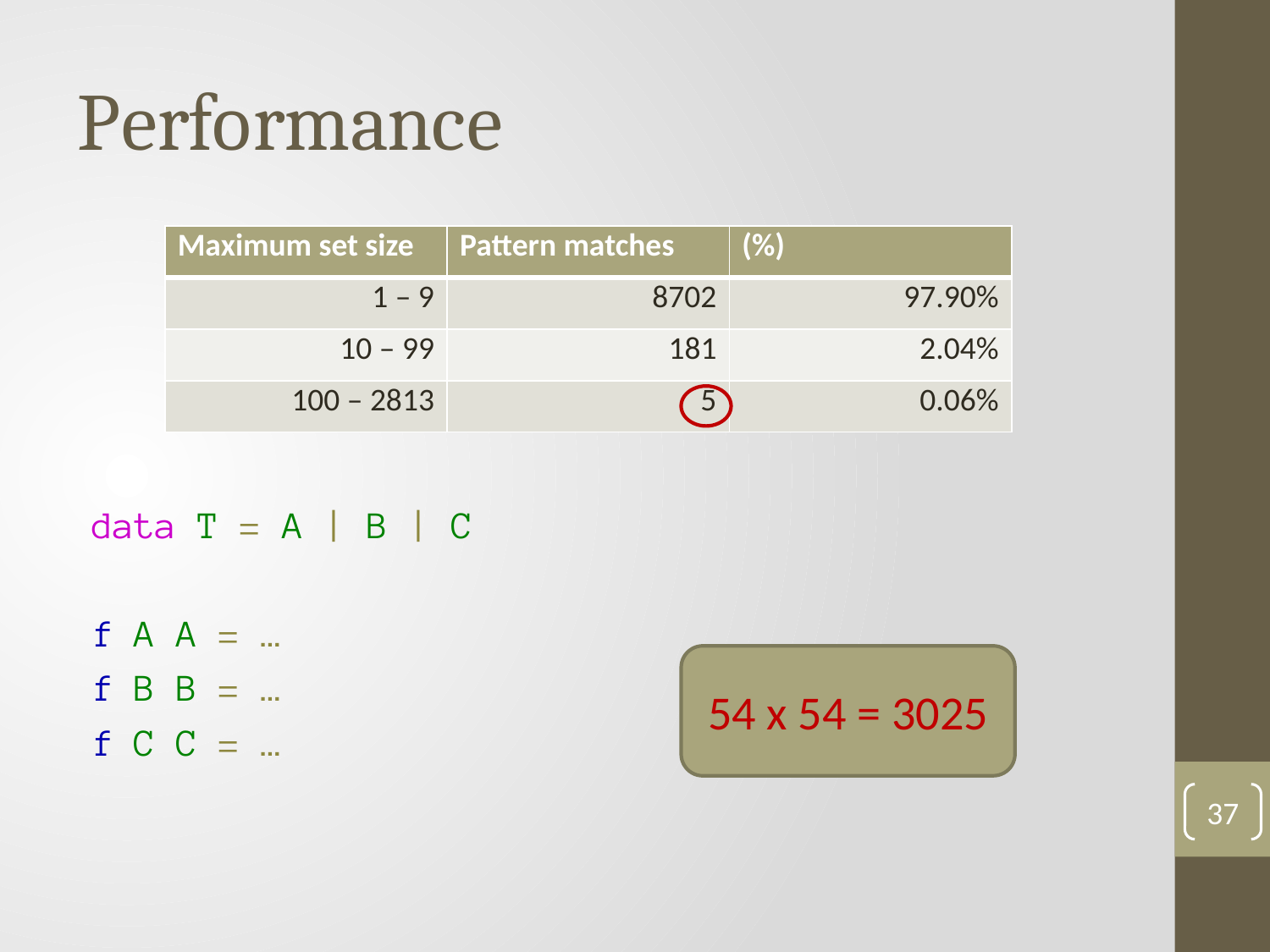

# Performance

data T = A | B | C

f A A = …
f B B = …
f C C = …

| Maximum set size | Pattern matches | (%) |
| --- | --- | --- |
| 1 – 9 | 8702 | 97.90% |
| 10 – 99 | 181 | 2.04% |
| 100 – 2813 | 5 | 0.06% |

54 x 54 = 3025
37